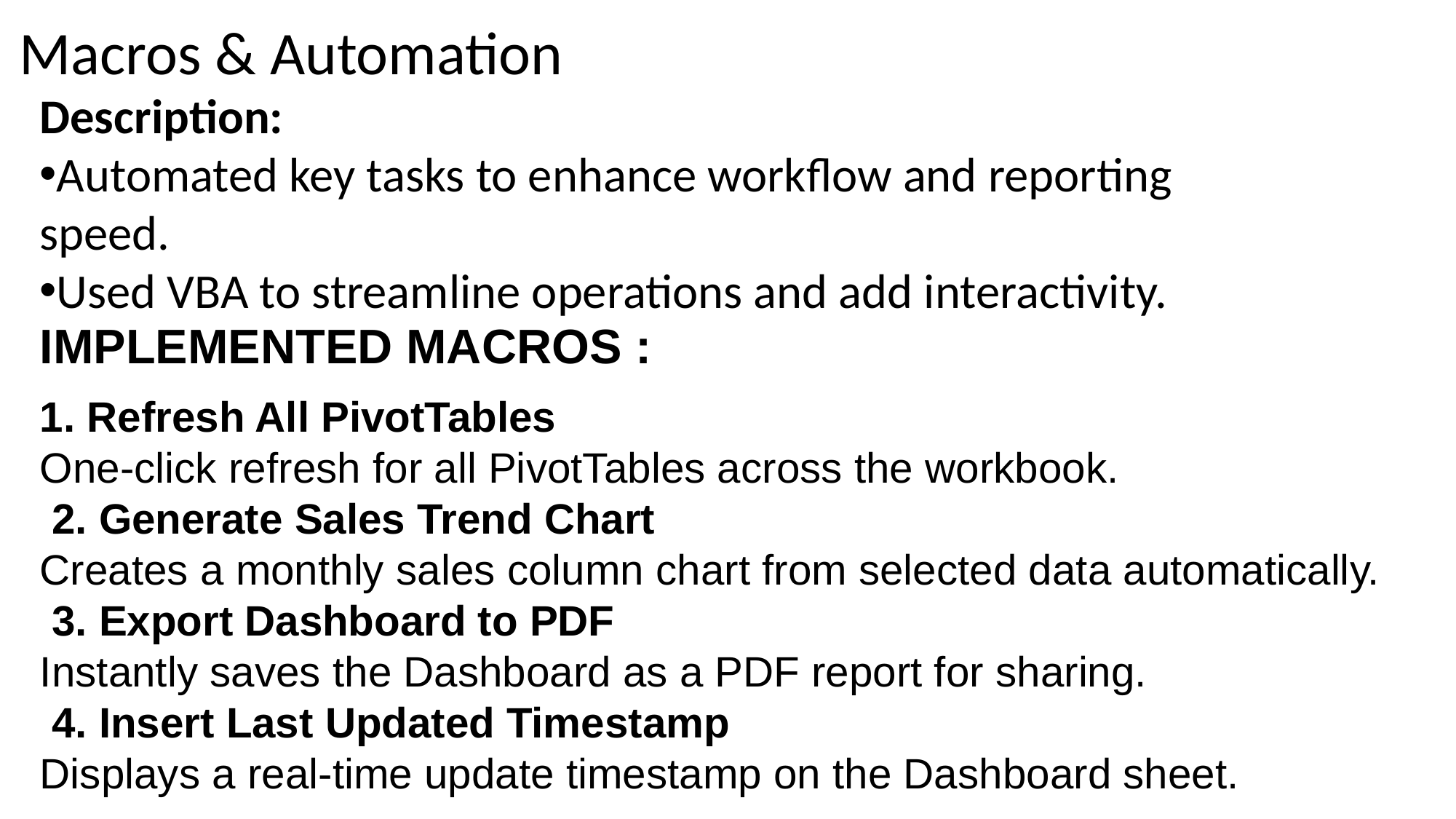

Macros & Automation
Description:
Automated key tasks to enhance workflow and reporting speed.
Used VBA to streamline operations and add interactivity.

IMPLEMENTED MACROS :

1. Refresh All PivotTables
One-click refresh for all PivotTables across the workbook.
 2. Generate Sales Trend Chart
Creates a monthly sales column chart from selected data automatically.
 3. Export Dashboard to PDF
Instantly saves the Dashboard as a PDF report for sharing.
 4. Insert Last Updated Timestamp
Displays a real-time update timestamp on the Dashboard sheet.